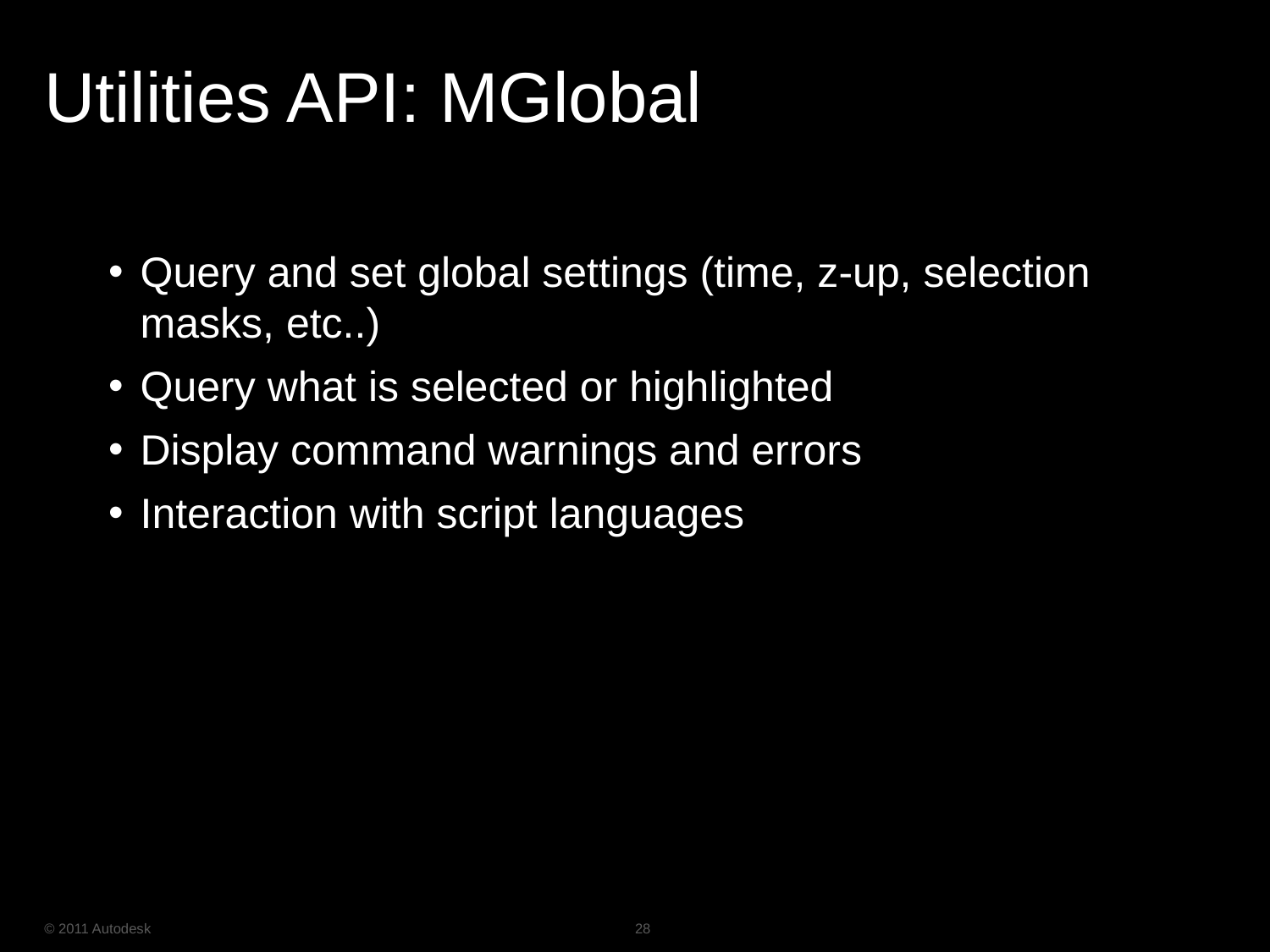

# Utilities API: MGlobal

Query and set global settings (time, z-up, selection masks, etc..)
Query what is selected or highlighted
Display command warnings and errors
Interaction with script languages